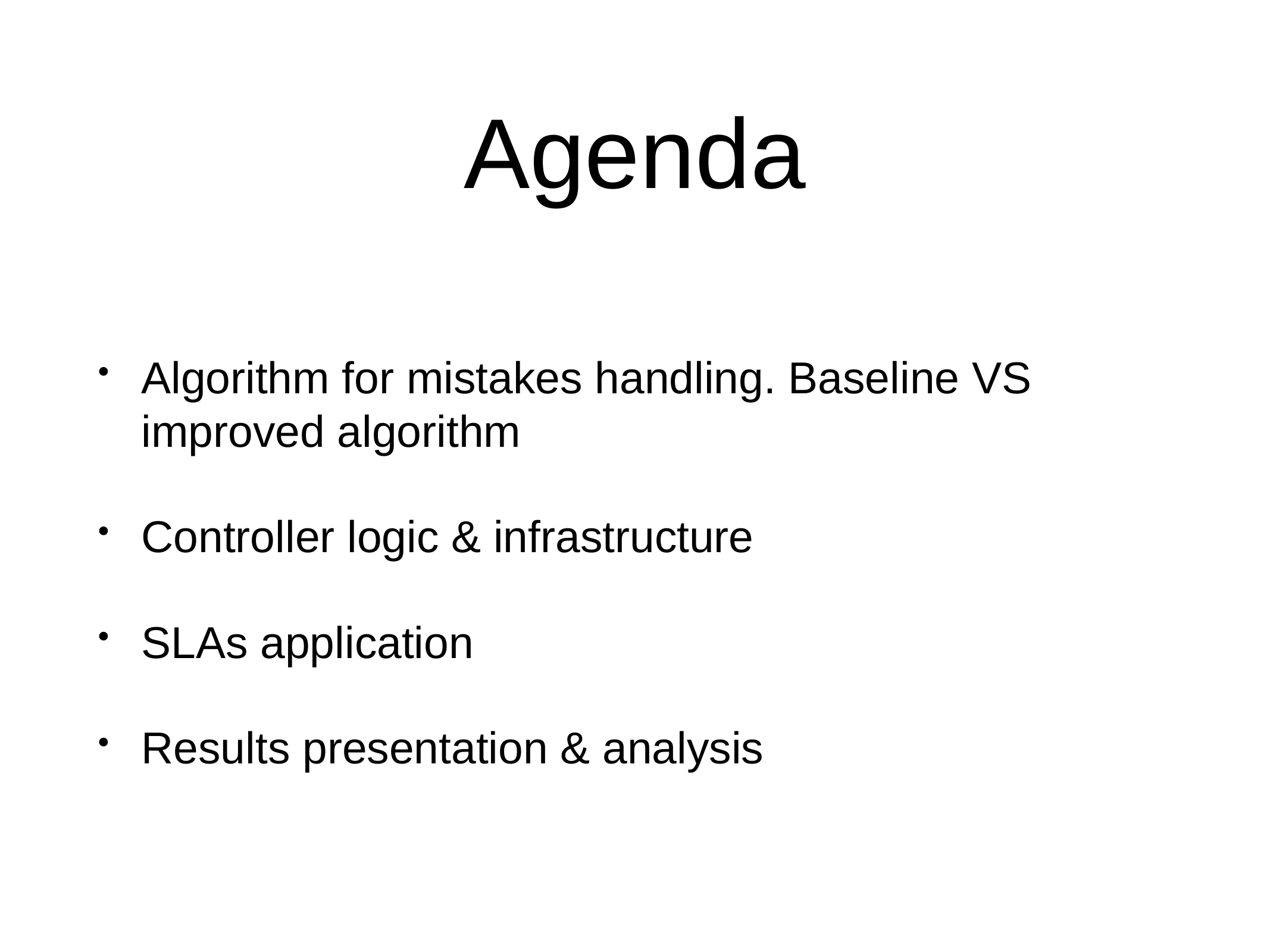

# Agenda
Algorithm for mistakes handling. Baseline VS improved algorithm
Controller logic & infrastructure
SLAs application
Results presentation & analysis